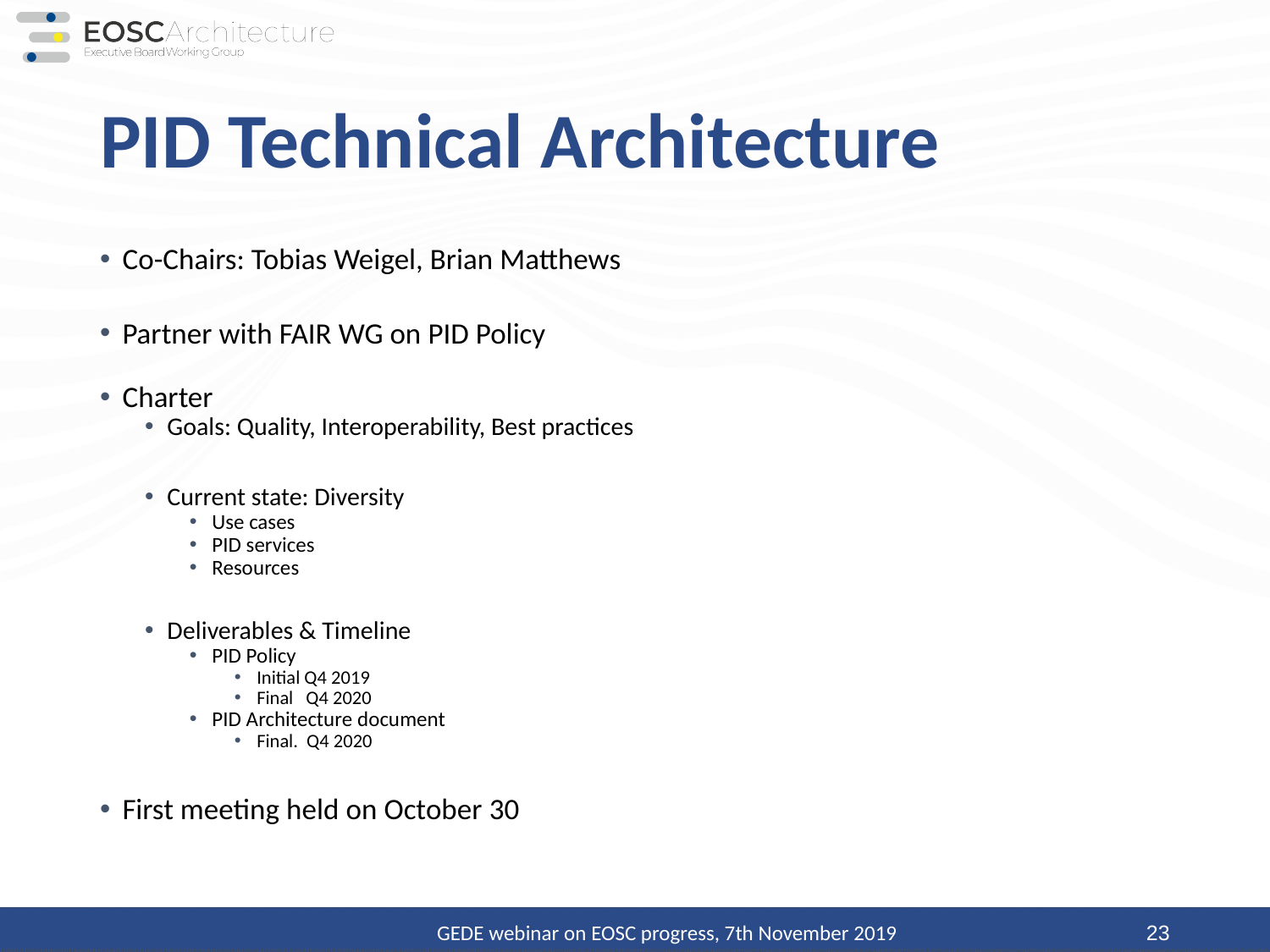

# PID Technical Architecture

Co-Chairs: Tobias Weigel, Brian Matthews

Partner with FAIR WG on PID Policy

Charter
Goals: Quality, Interoperability, Best practices

Current state: Diversity
Use cases
PID services
Resources

Deliverables & Timeline
PID Policy
Initial Q4 2019
Final   Q4 2020
PID Architecture document
Final.  Q4 2020

First meeting held on October 30

23
GEDE webinar on EOSC progress, 7th November 2019